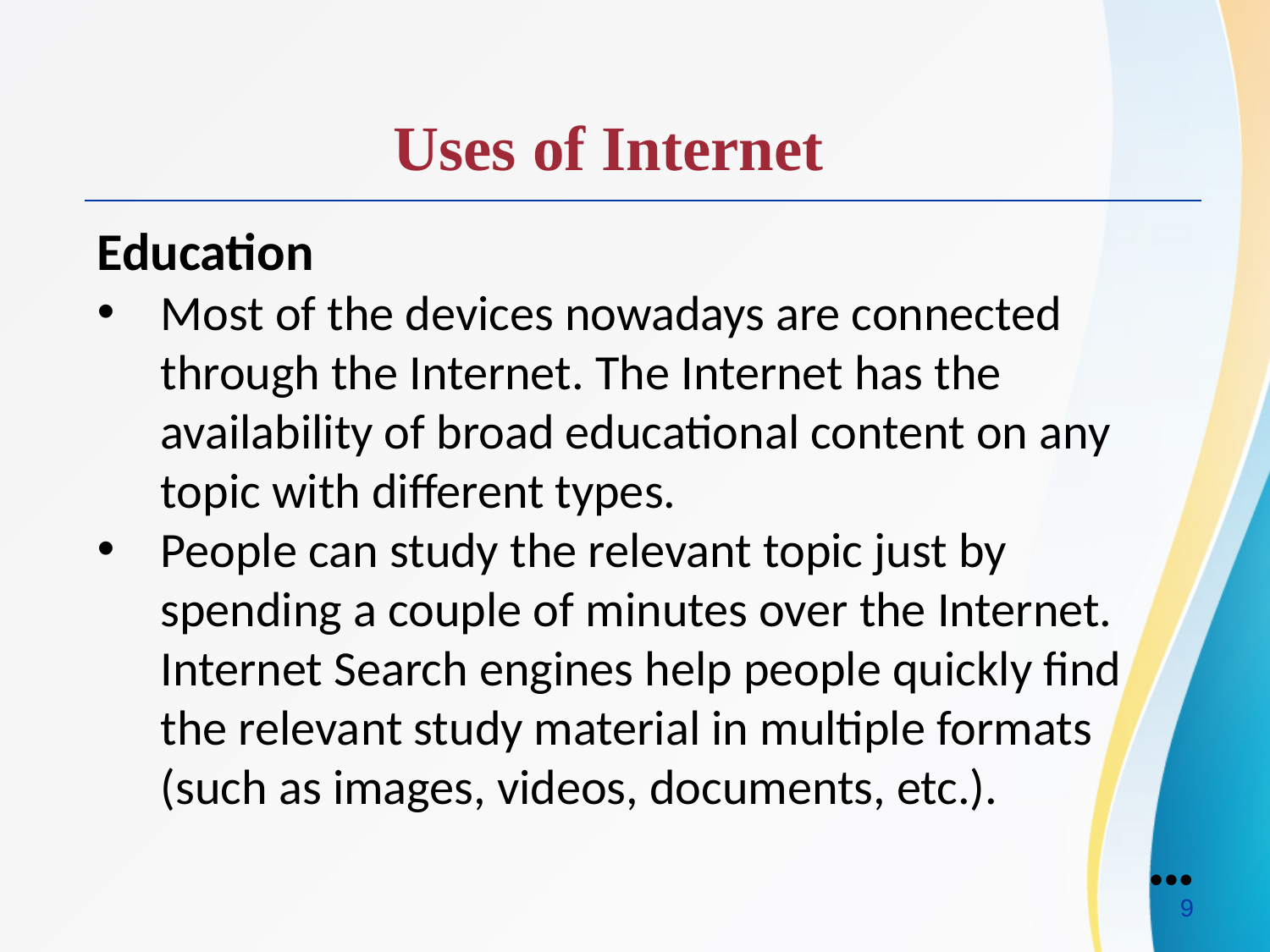

Uses of Internet
Education
Most of the devices nowadays are connected through the Internet. The Internet has the availability of broad educational content on any topic with different types.
People can study the relevant topic just by spending a couple of minutes over the Internet. Internet Search engines help people quickly find the relevant study material in multiple formats (such as images, videos, documents, etc.).
●●●
9